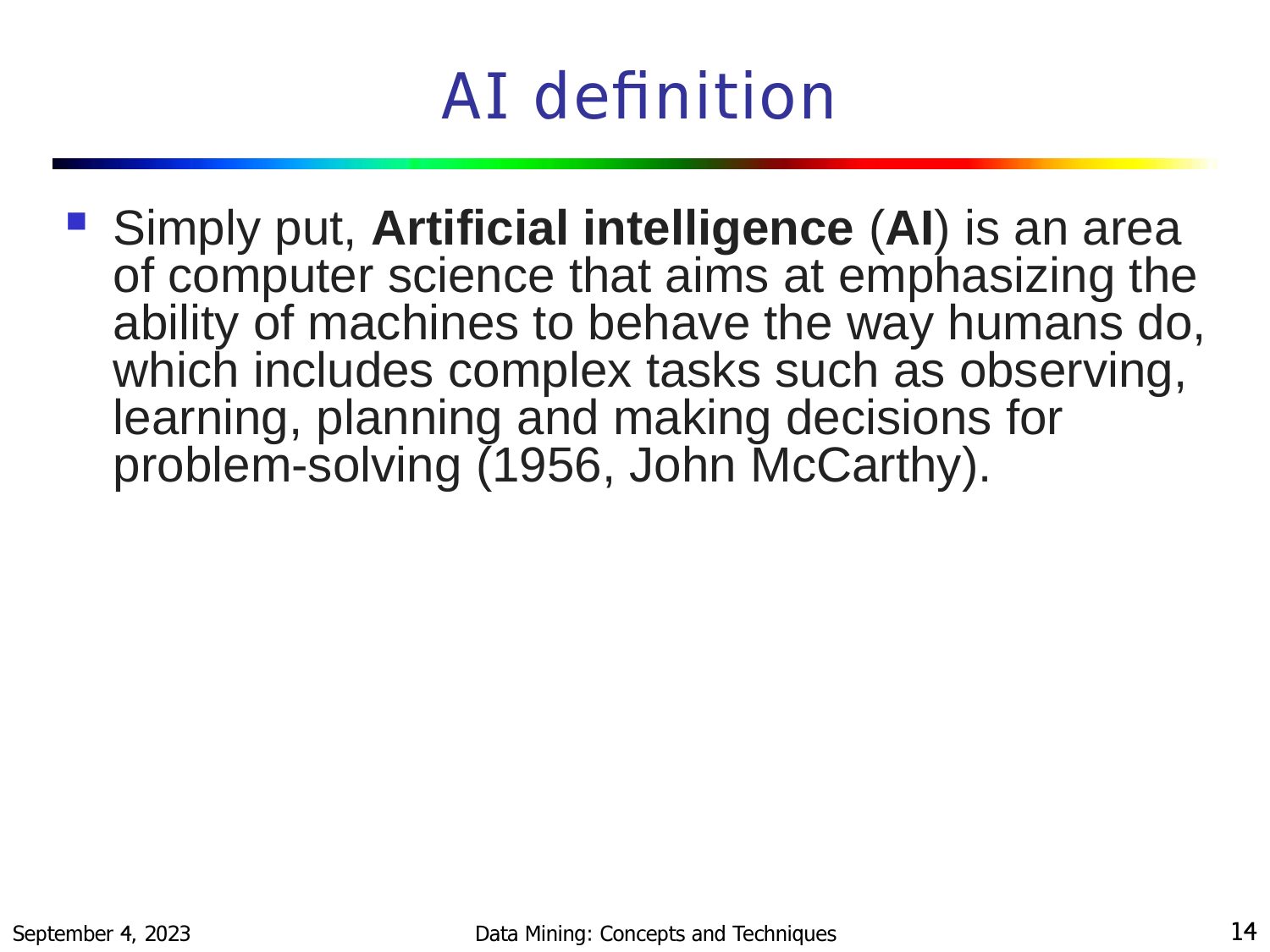

# AI definition
Simply put, Artificial intelligence (AI) is an area of computer science that aims at emphasizing the ability of machines to behave the way humans do, which includes complex tasks such as observing, learning, planning and making decisions for problem-solving (1956, John McCarthy).
September 4, 2023
14
Data Mining: Concepts and Techniques